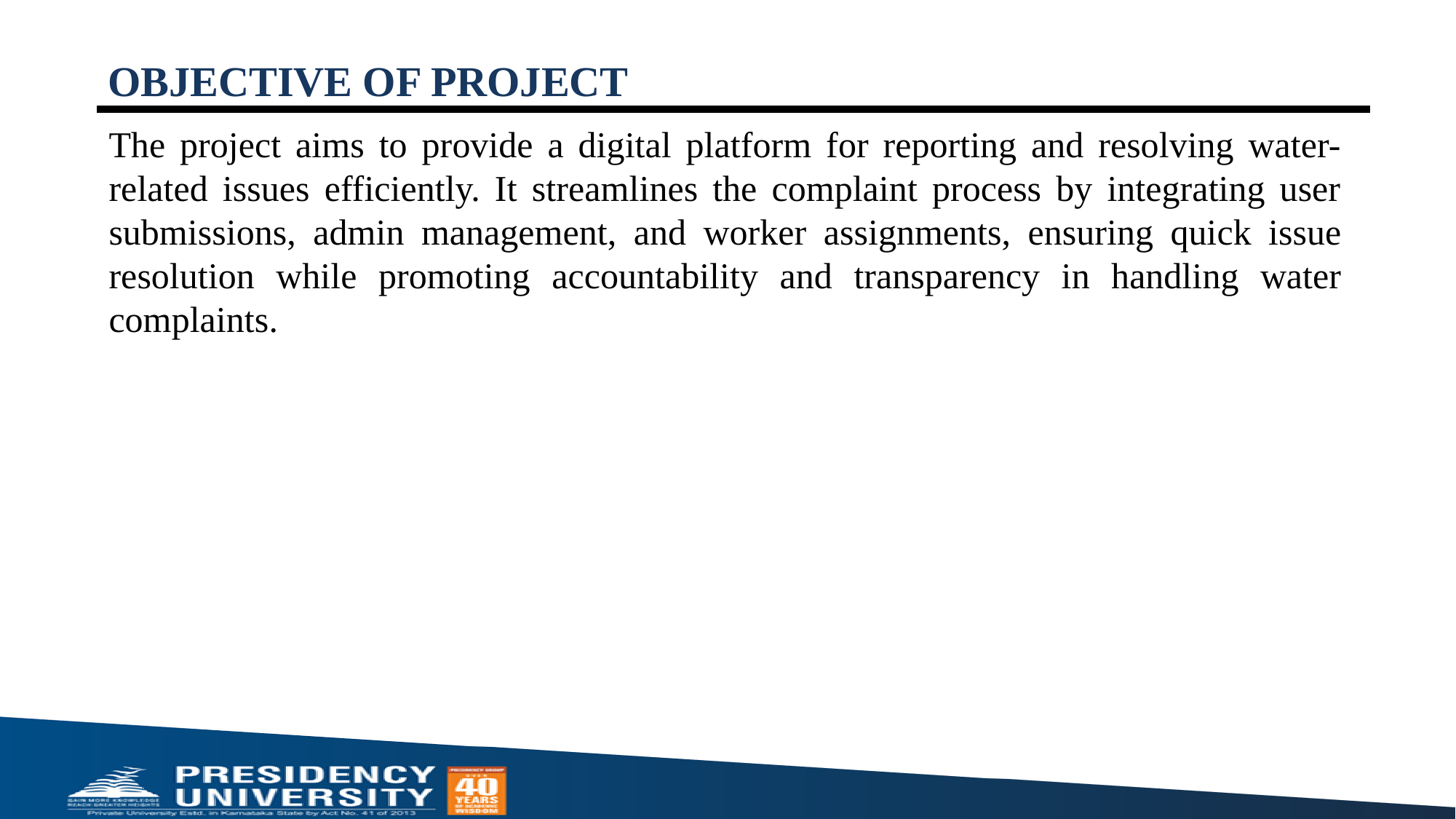

# OBJECTIVE OF PROJECT
The project aims to provide a digital platform for reporting and resolving water-related issues efficiently. It streamlines the complaint process by integrating user submissions, admin management, and worker assignments, ensuring quick issue resolution while promoting accountability and transparency in handling water complaints.